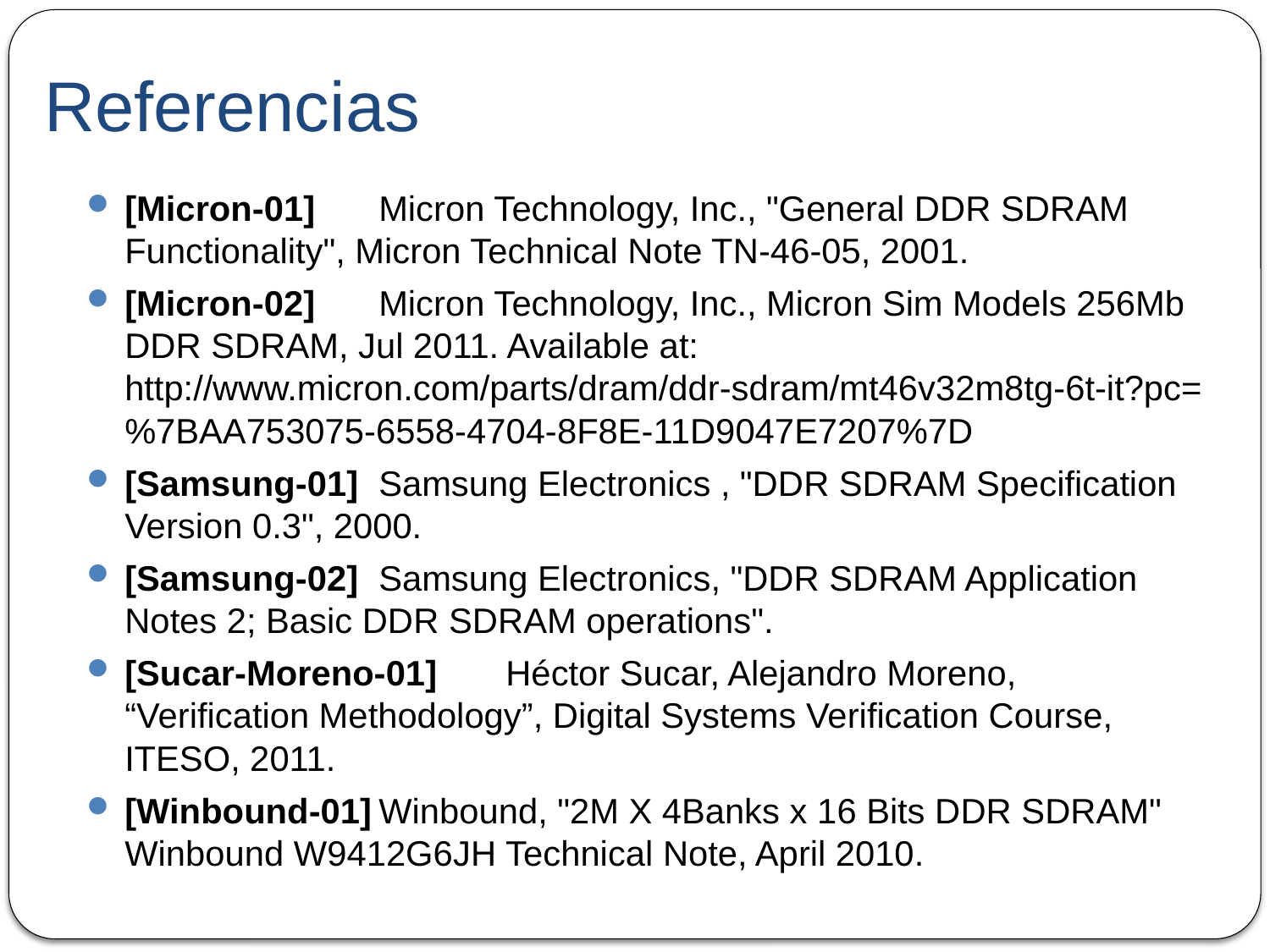

# Referencias
[Micron-01]	Micron Technology, Inc., "General DDR SDRAM Functionality", Micron Technical Note TN-46-05, 2001.
[Micron-02]	Micron Technology, Inc., Micron Sim Models 256Mb DDR SDRAM, Jul 2011. Available at: http://www.micron.com/parts/dram/ddr-sdram/mt46v32m8tg-6t-it?pc=%7BAA753075-6558-4704-8F8E-11D9047E7207%7D
[Samsung-01]	Samsung Electronics , "DDR SDRAM Specification Version 0.3", 2000.
[Samsung-02]	Samsung Electronics, "DDR SDRAM Application Notes 2; Basic DDR SDRAM operations".
[Sucar-Moreno-01]	Héctor Sucar, Alejandro Moreno, “Verification Methodology”, Digital Systems Verification Course, ITESO, 2011.
[Winbound-01]	Winbound, "2M X 4Banks x 16 Bits DDR SDRAM" Winbound W9412G6JH Technical Note, April 2010.